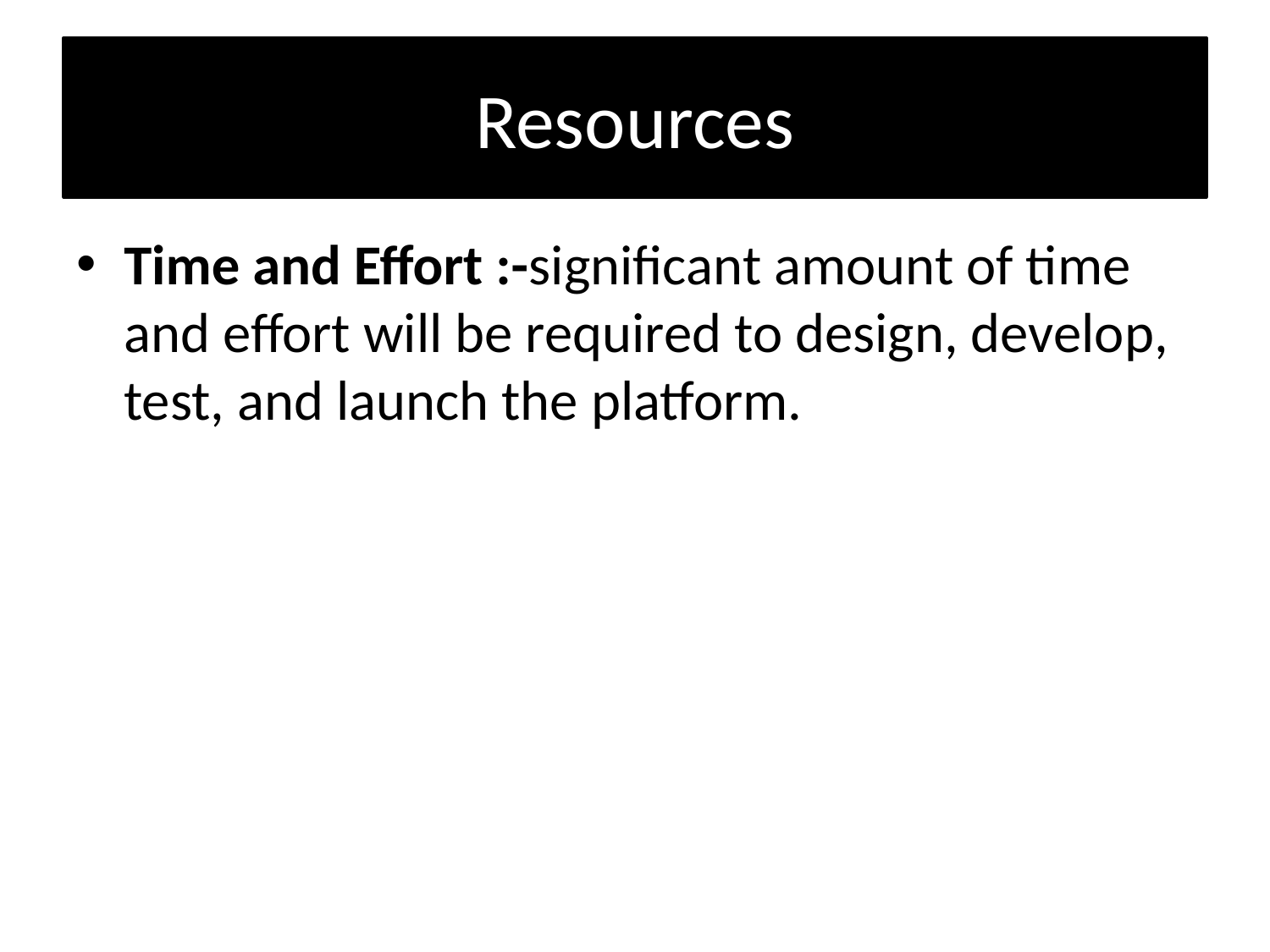

# Resources
Time and Effort :-significant amount of time and effort will be required to design, develop, test, and launch the platform.